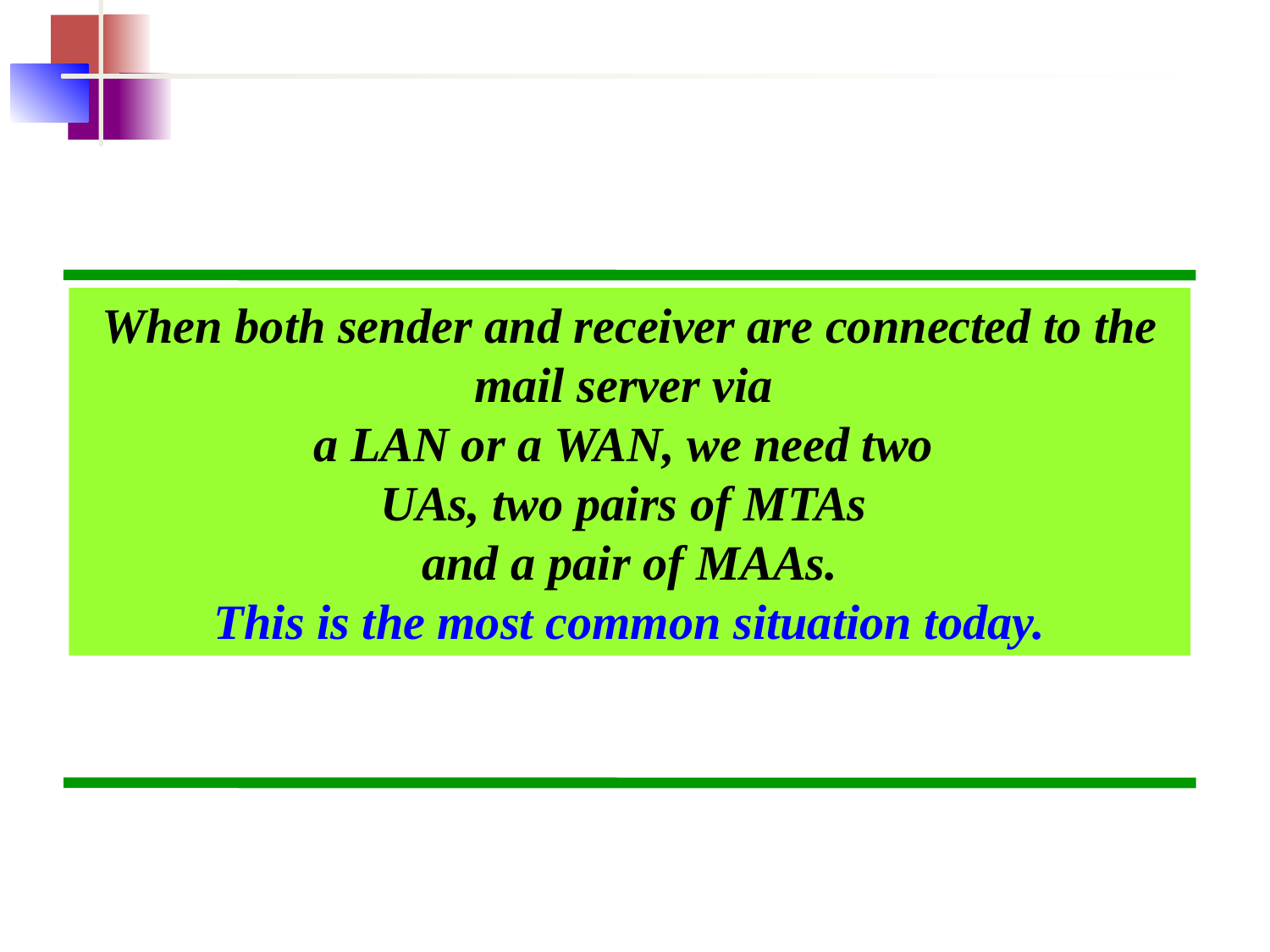

When both sender and receiver are connected to the mail server via
a LAN or a WAN, we need two
UAs, two pairs of MTAs
and a pair of MAAs.
This is the most common situation today.